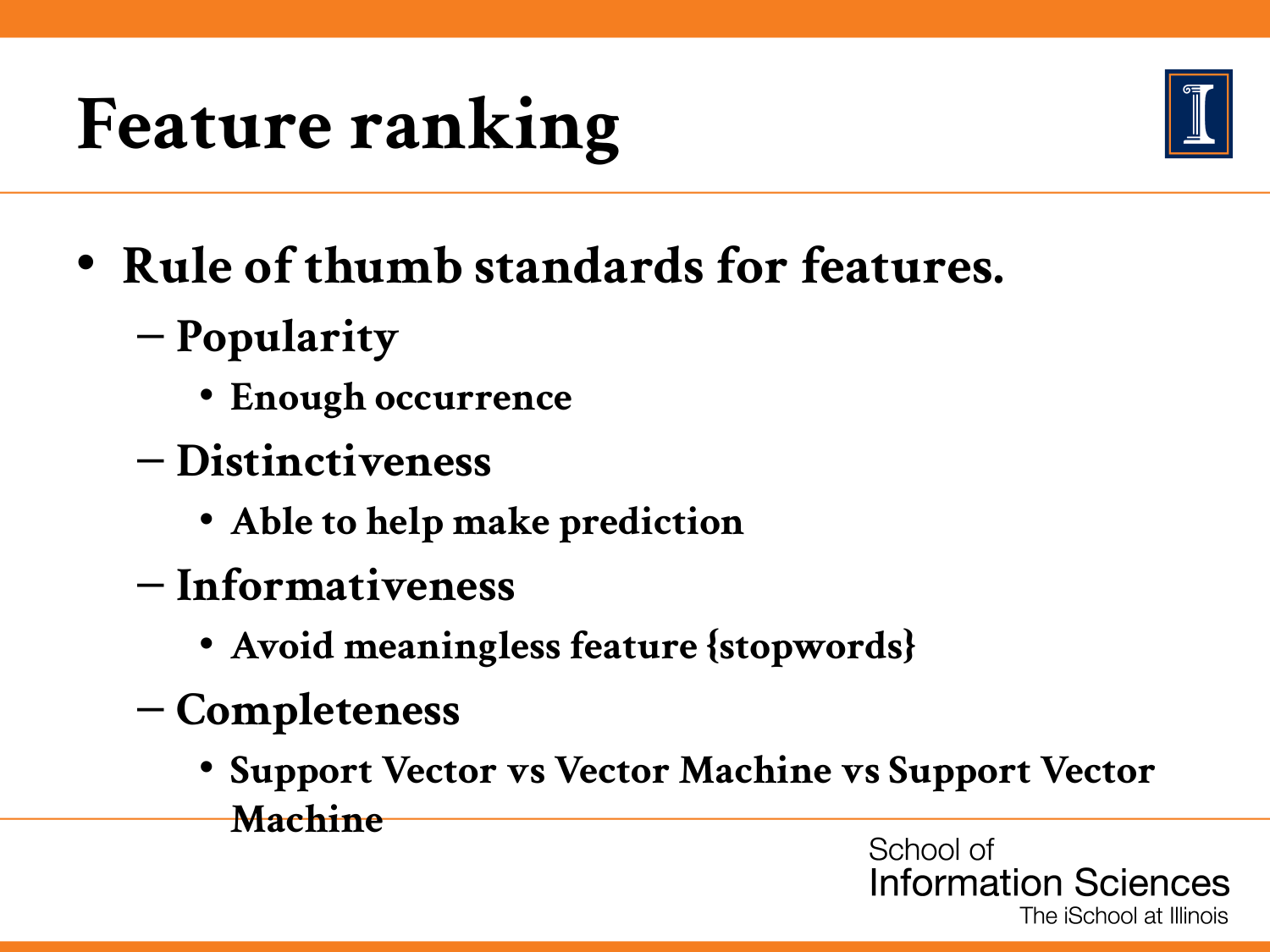

# Feature ranking
Rule of thumb standards for features.
Popularity
Enough occurrence
Distinctiveness
Able to help make prediction
Informativeness
Avoid meaningless feature {stopwords}
Completeness
Support Vector vs Vector Machine vs Support Vector Machine